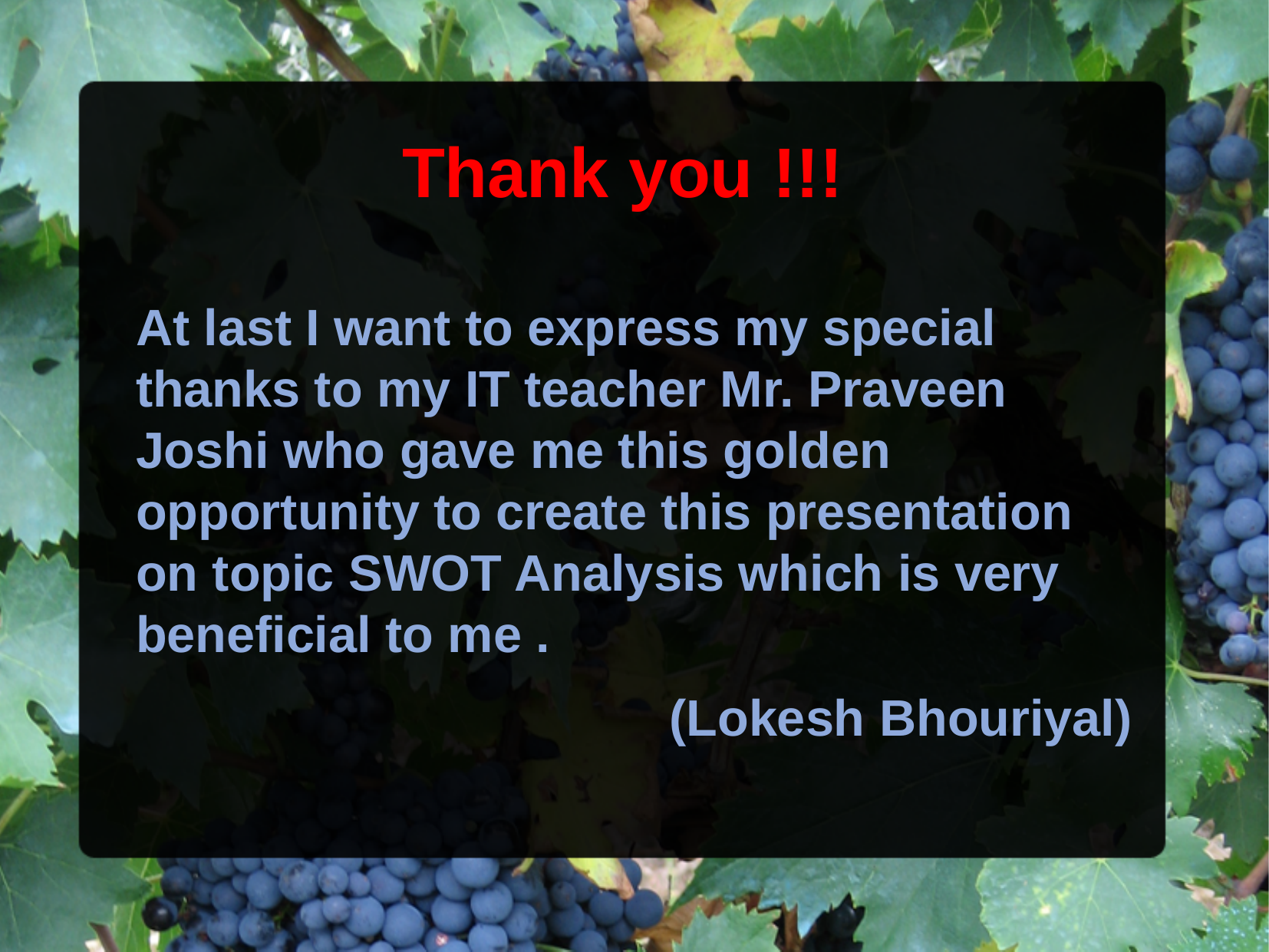

Thank you !!!
At last I want to express my special thanks to my IT teacher Mr. Praveen Joshi who gave me this golden opportunity to create this presentation on topic SWOT Analysis which is very beneficial to me .
(Lokesh Bhouriyal)